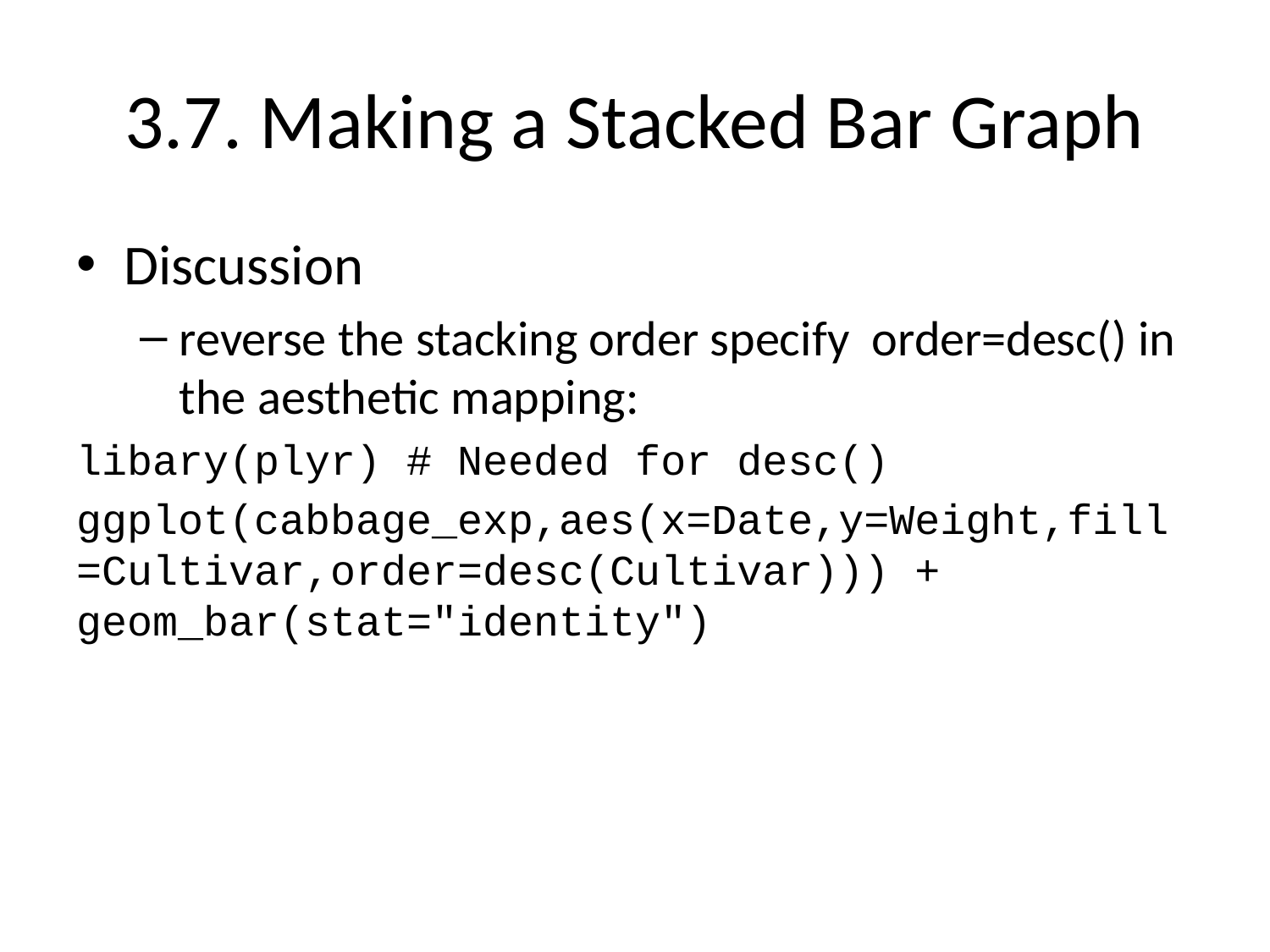

# 3.7. Making a Stacked Bar Graph
Discussion
reverse the stacking order specify  order=desc() in the aesthetic mapping:
libary(plyr) # Needed for desc()
ggplot(cabbage_exp,aes(x=Date,y=Weight,fill=Cultivar,order=desc(Cultivar))) + geom_bar(stat="identity")